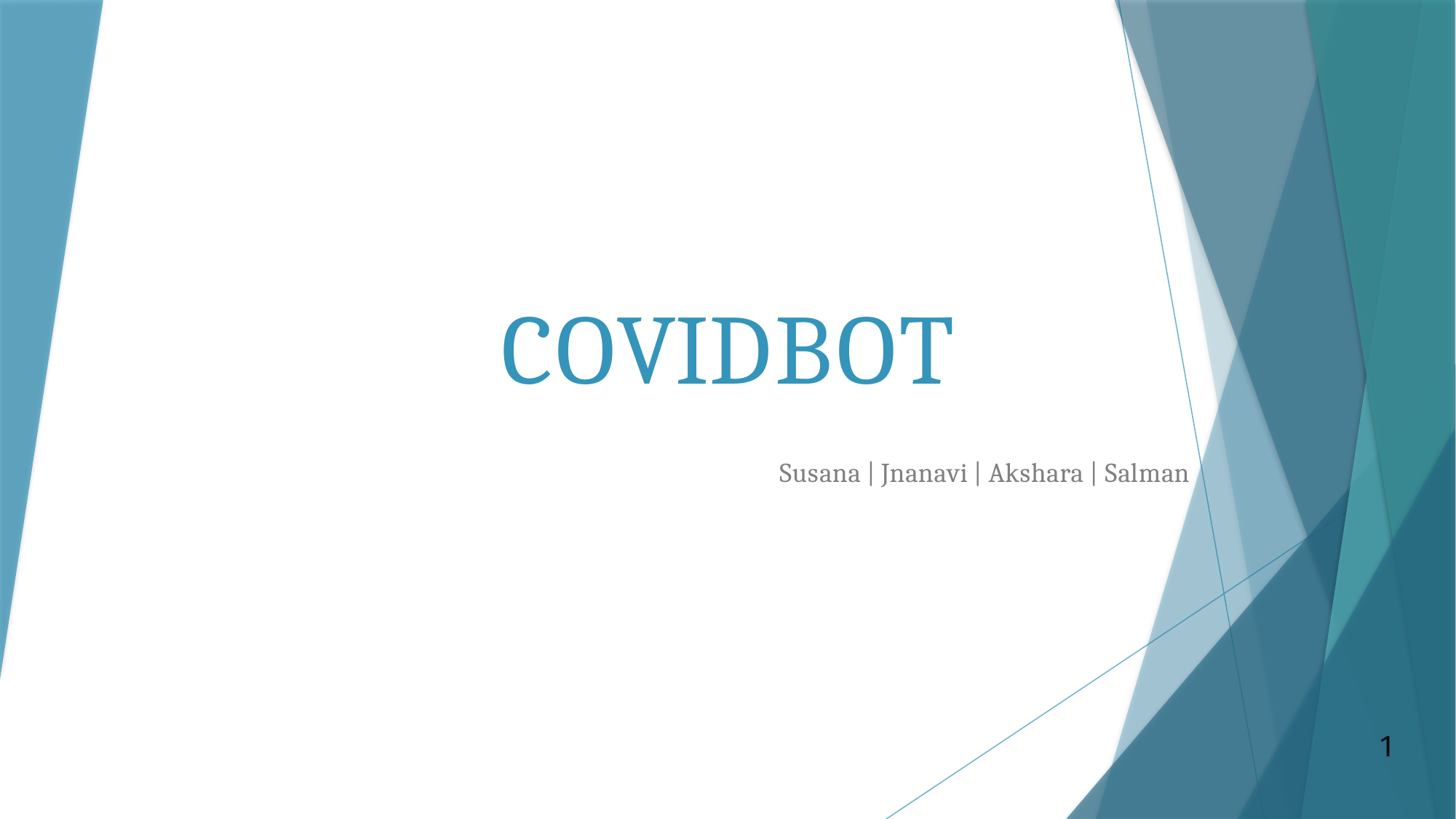

# COVIDBOT
Susana | Jnanavi | Akshara | Salman
1